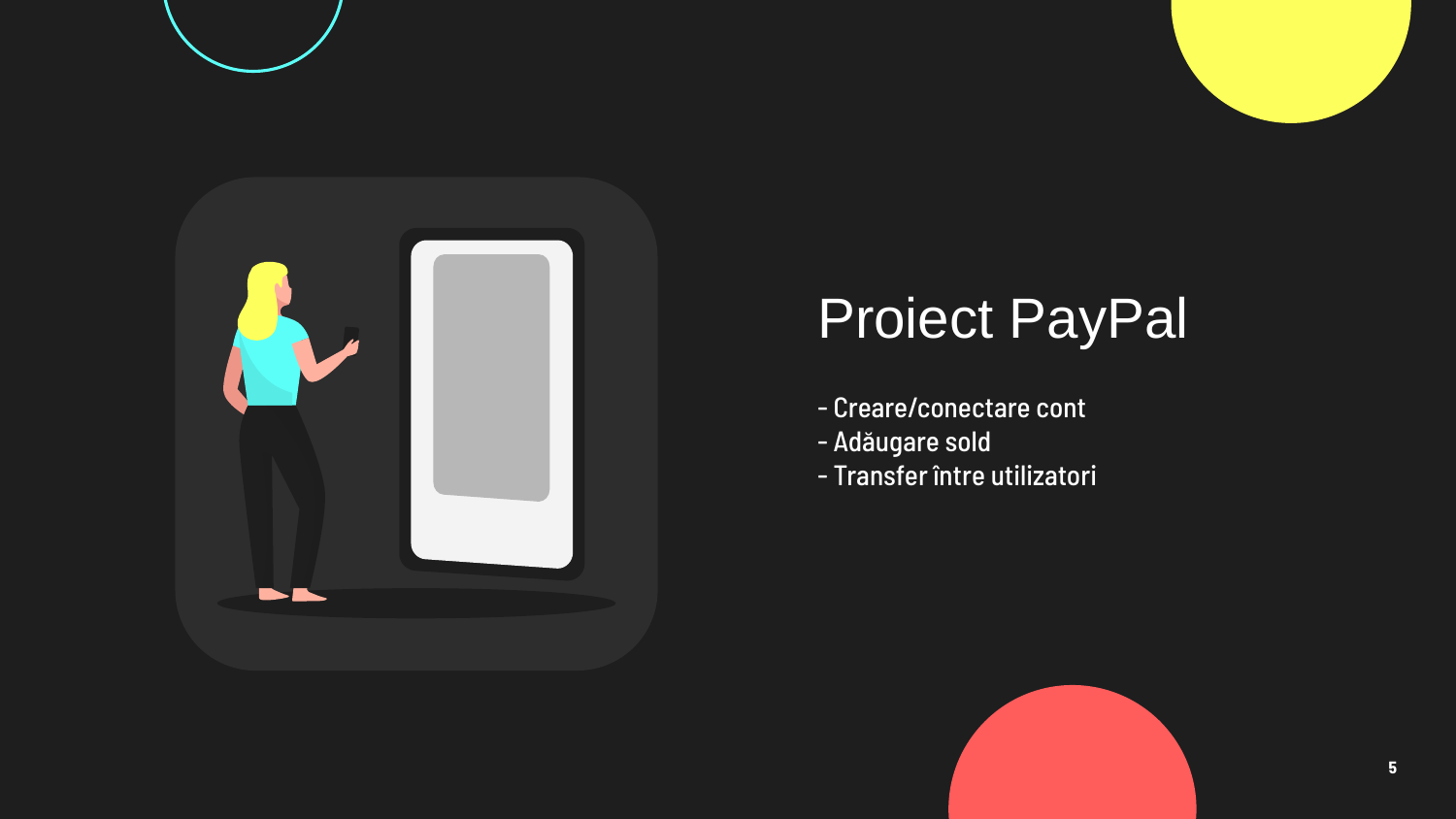

# Proiect PayPal
- Creare/conectare cont
- Adăugare sold
- Transfer între utilizatori

5